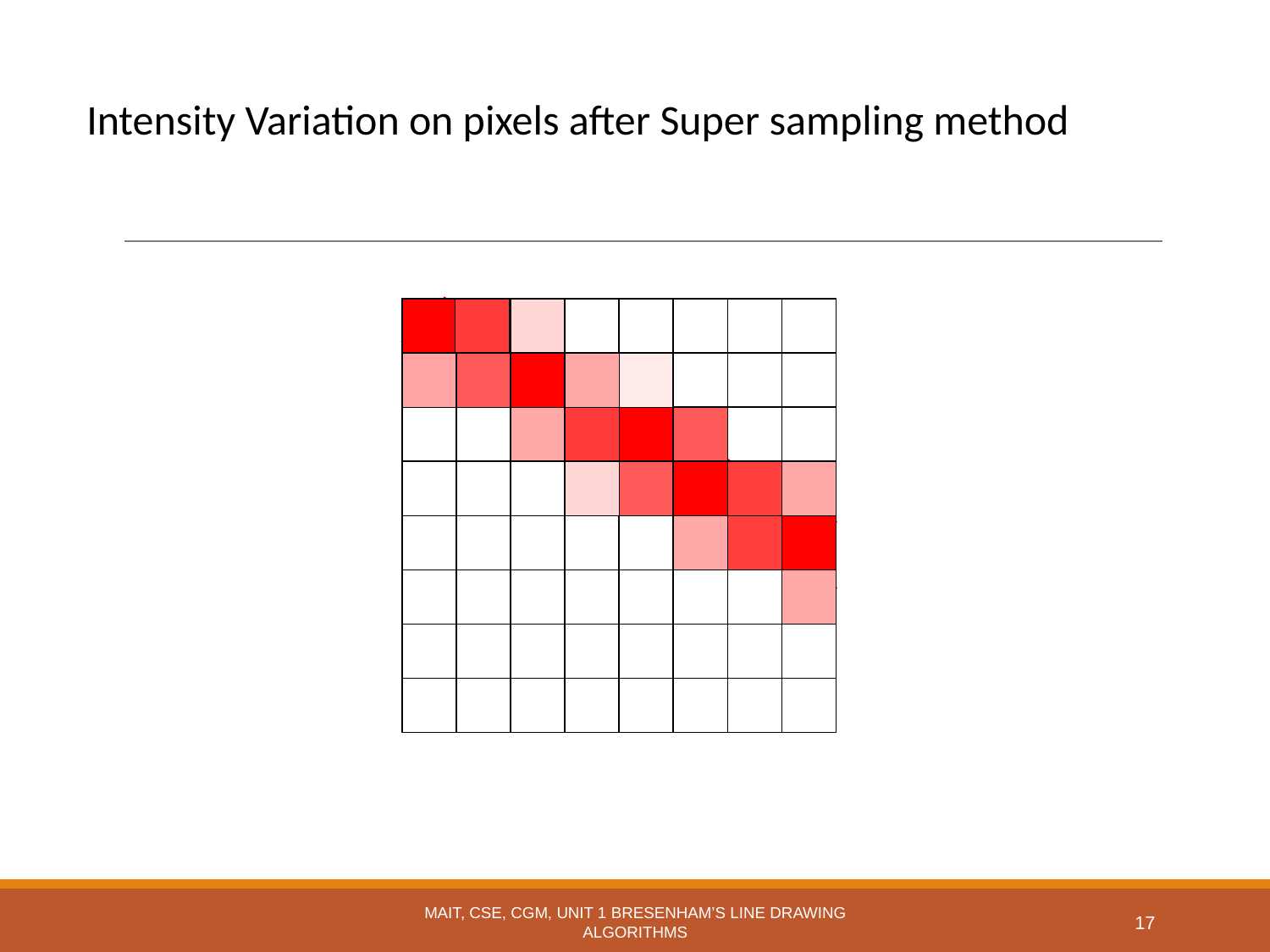

# Intensity Variation on pixels after Super sampling method

MAIT, CSE, CGM, UNIT 1 BRESENHAM’S LINE DRAWING ALGORITHMS
17